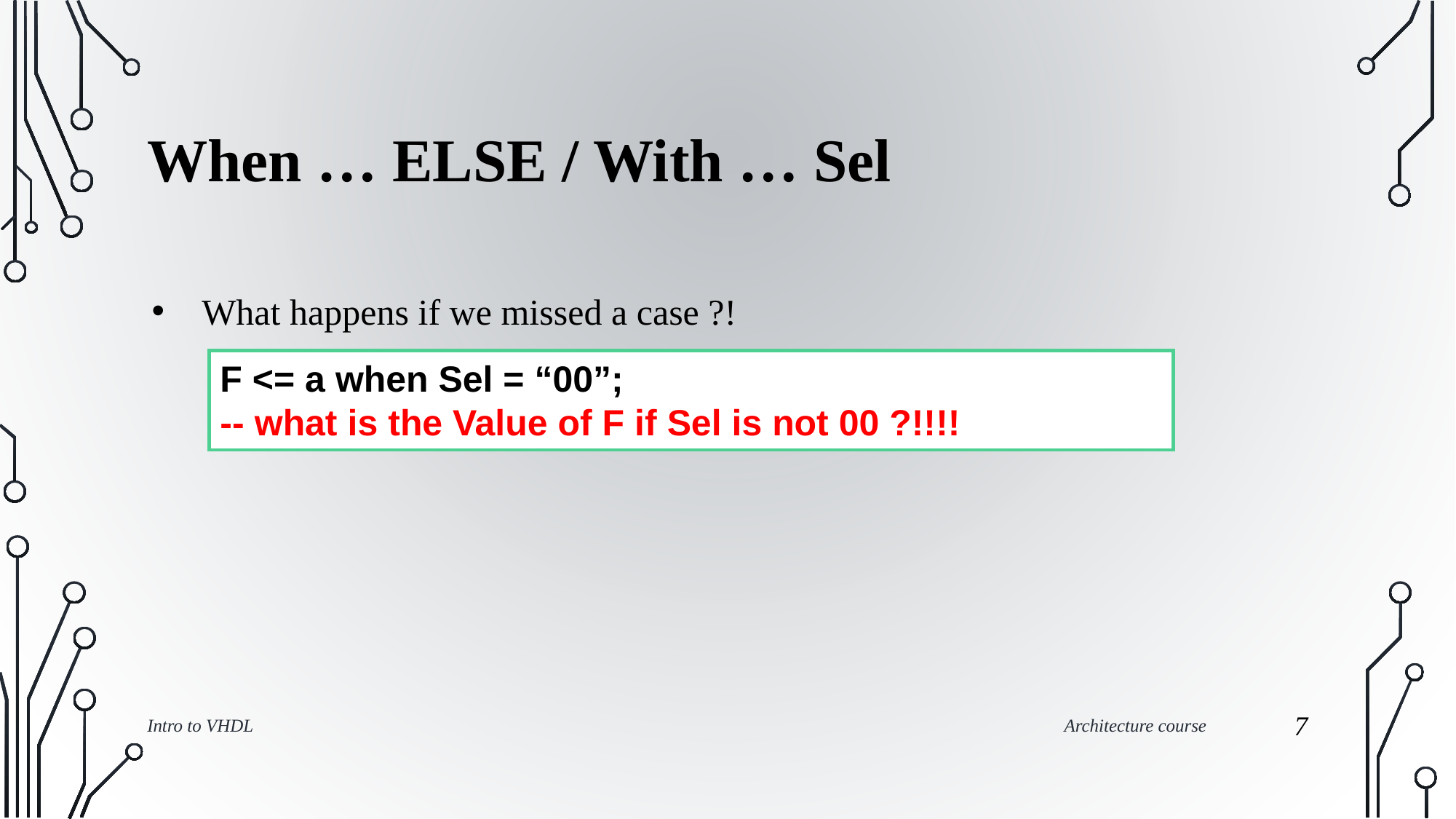

# When … ELSE / With … Sel
What happens if we missed a case ?!

F <= a when Sel = “00”;
-- what is the Value of F if Sel is not 00 ?!!!!
Intro to VHDL
Architecture course
7